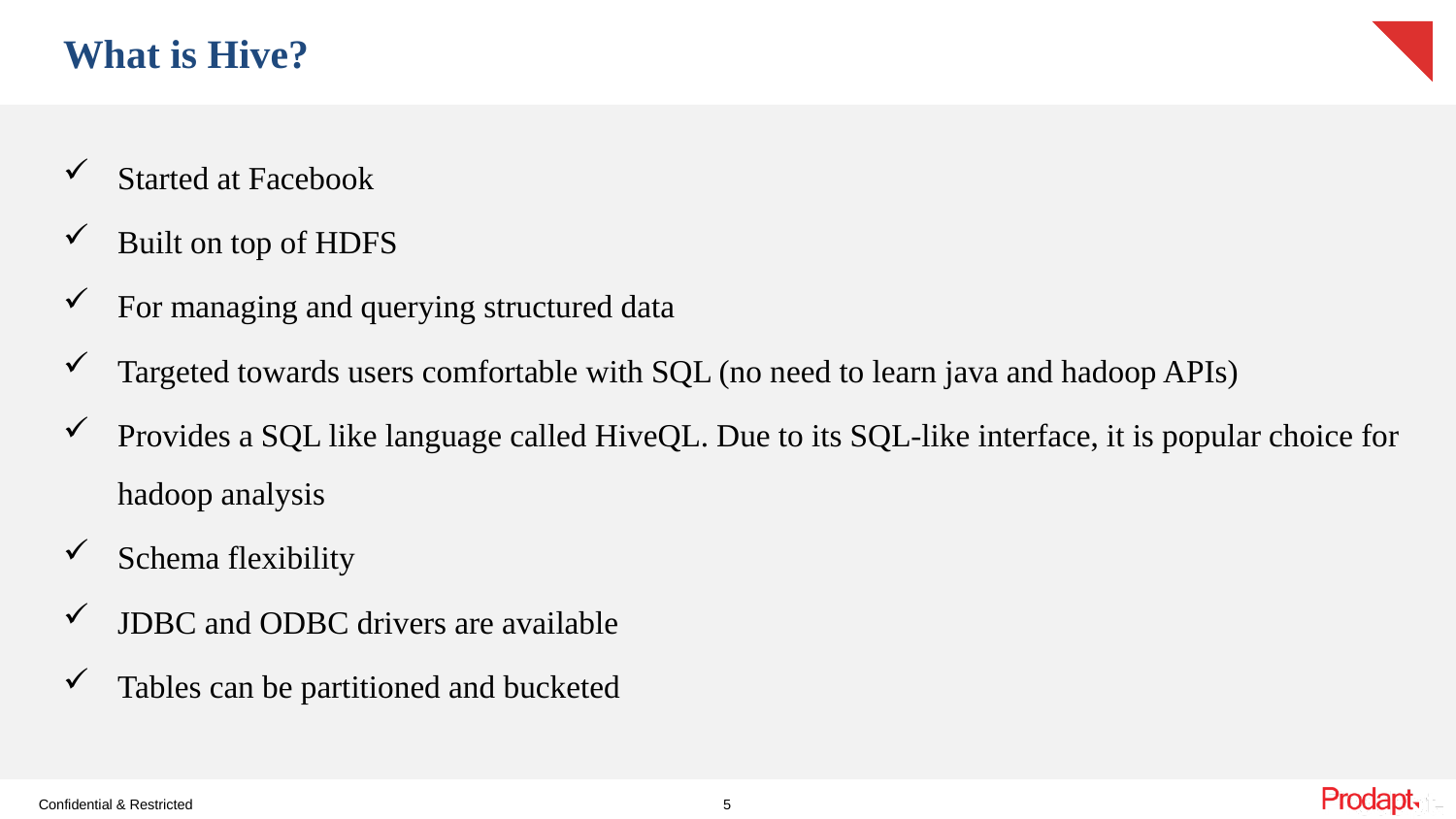

# What is Hive?
Started at Facebook
Built on top of HDFS
For managing and querying structured data
Targeted towards users comfortable with SQL (no need to learn java and hadoop APIs)
Provides a SQL like language called HiveQL. Due to its SQL-like interface, it is popular choice for hadoop analysis
Schema flexibility
JDBC and ODBC drivers are available
Tables can be partitioned and bucketed
5